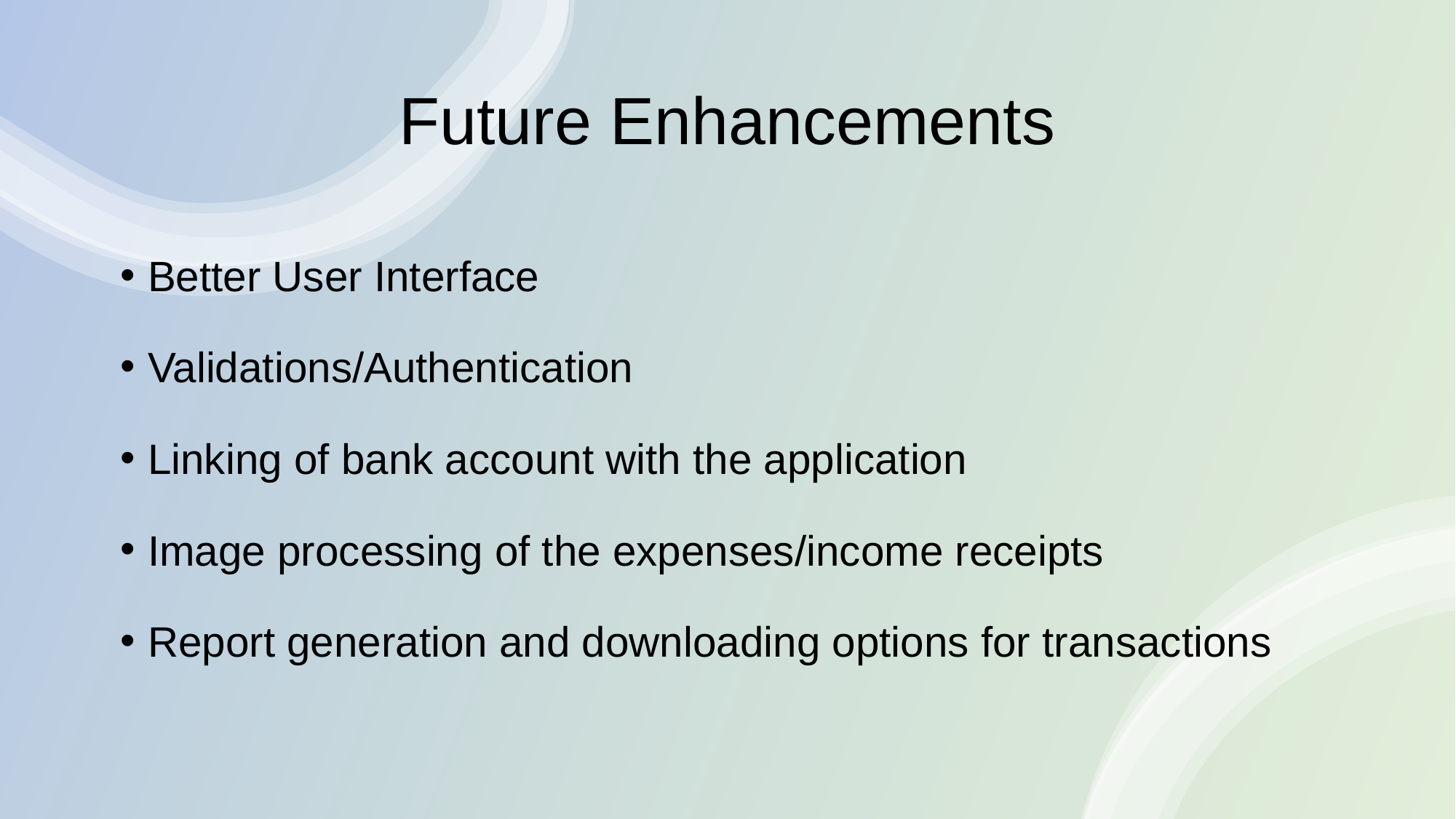

# Future Enhancements

Better User Interface
Validations/Authentication
Linking of bank account with the application
Image processing of the expenses/income receipts
Report generation and downloading options for transactions